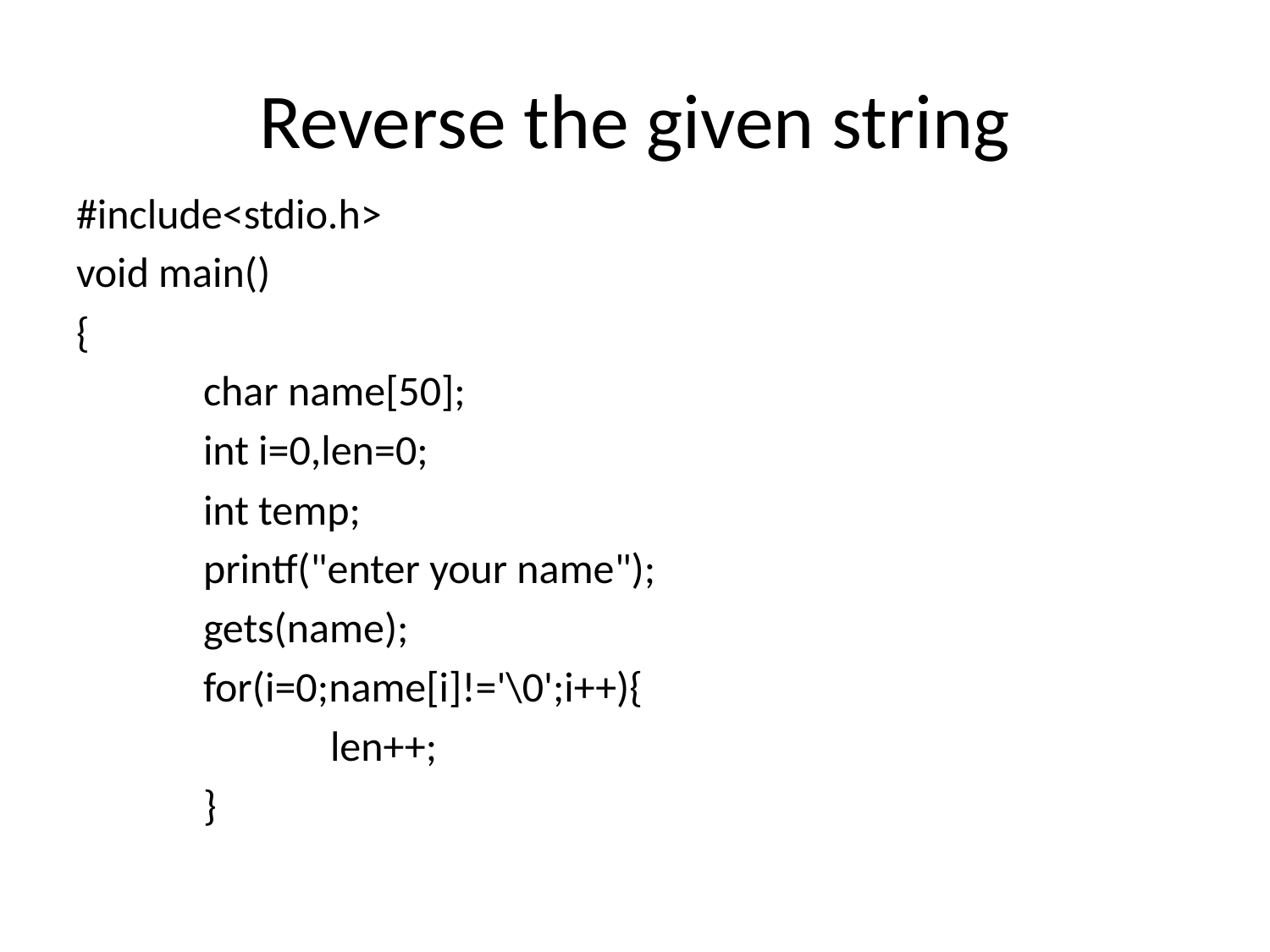

# Reverse the given string
#include<stdio.h>
void main()
{
	char name[50];
	int i=0,len=0;
	int temp;
	printf("enter your name");
	gets(name);
	for(i=0;name[i]!='\0';i++){
		len++;
	}